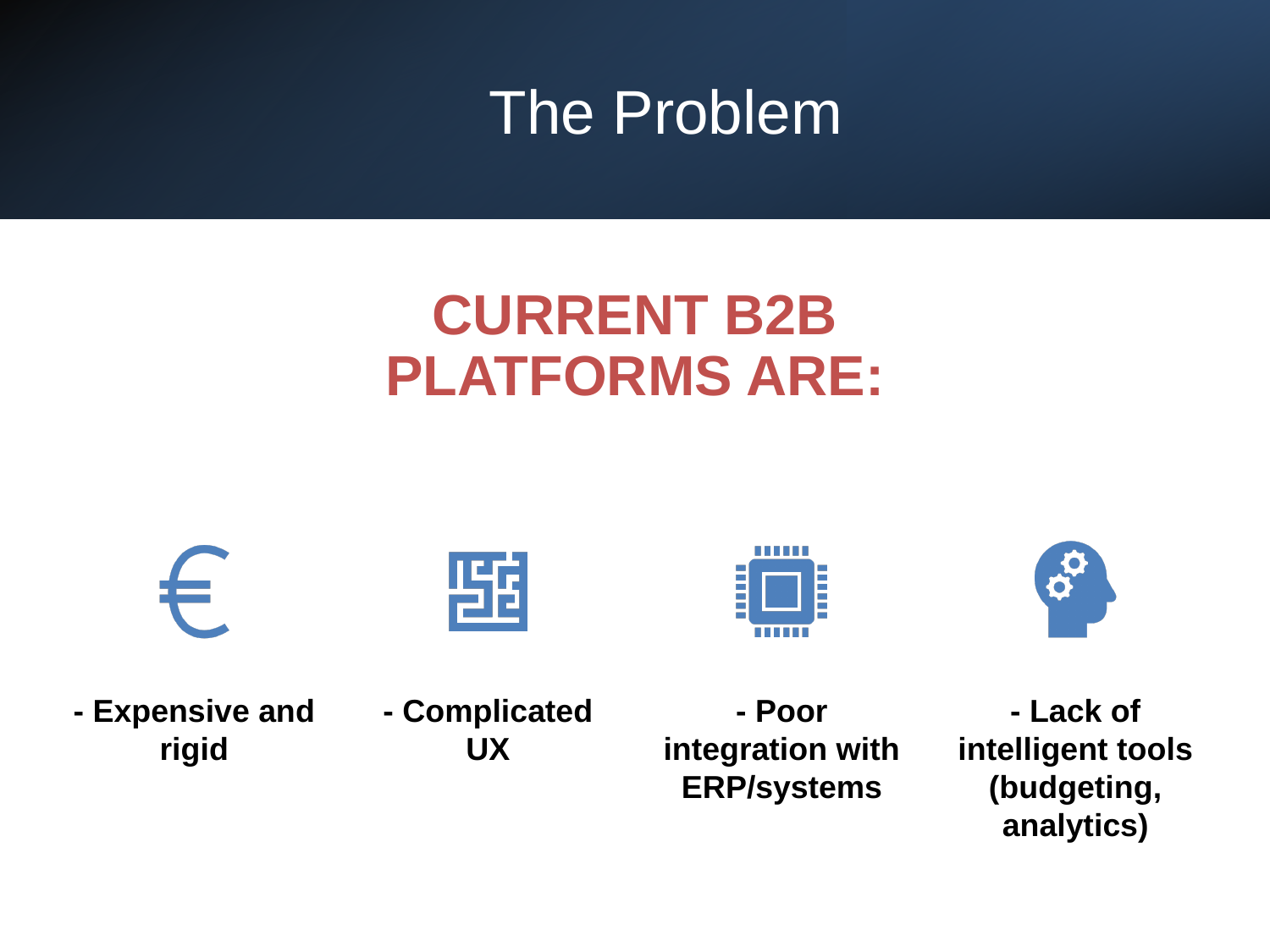

# The Problem

Current B2B platforms are:
- Expensive and rigid
- Complicated UX
- Poor integration with ERP/systems
- Lack of intelligent tools (budgeting, analytics)